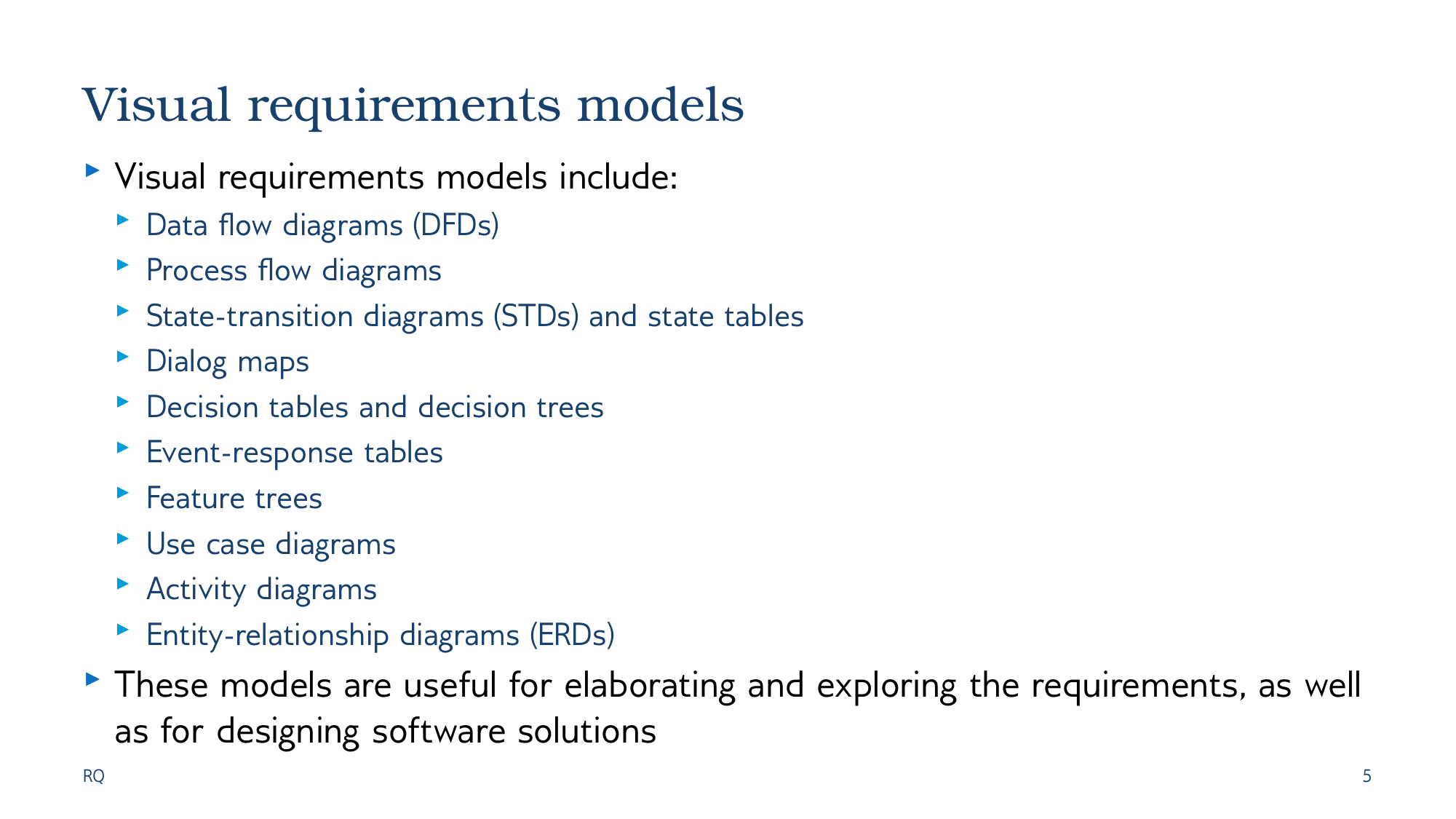

# Visual requirements models
Visual requirements models include:
Data flow diagrams (DFDs)
Process flow diagrams
State-transition diagrams (STDs) and state tables
Dialog maps
Decision tables and decision trees
Event-response tables
Feature trees
Use case diagrams
Activity diagrams
Entity-relationship diagrams (ERDs)
These models are useful for elaborating and exploring the requirements, as well as for designing software solutions

RQ
5